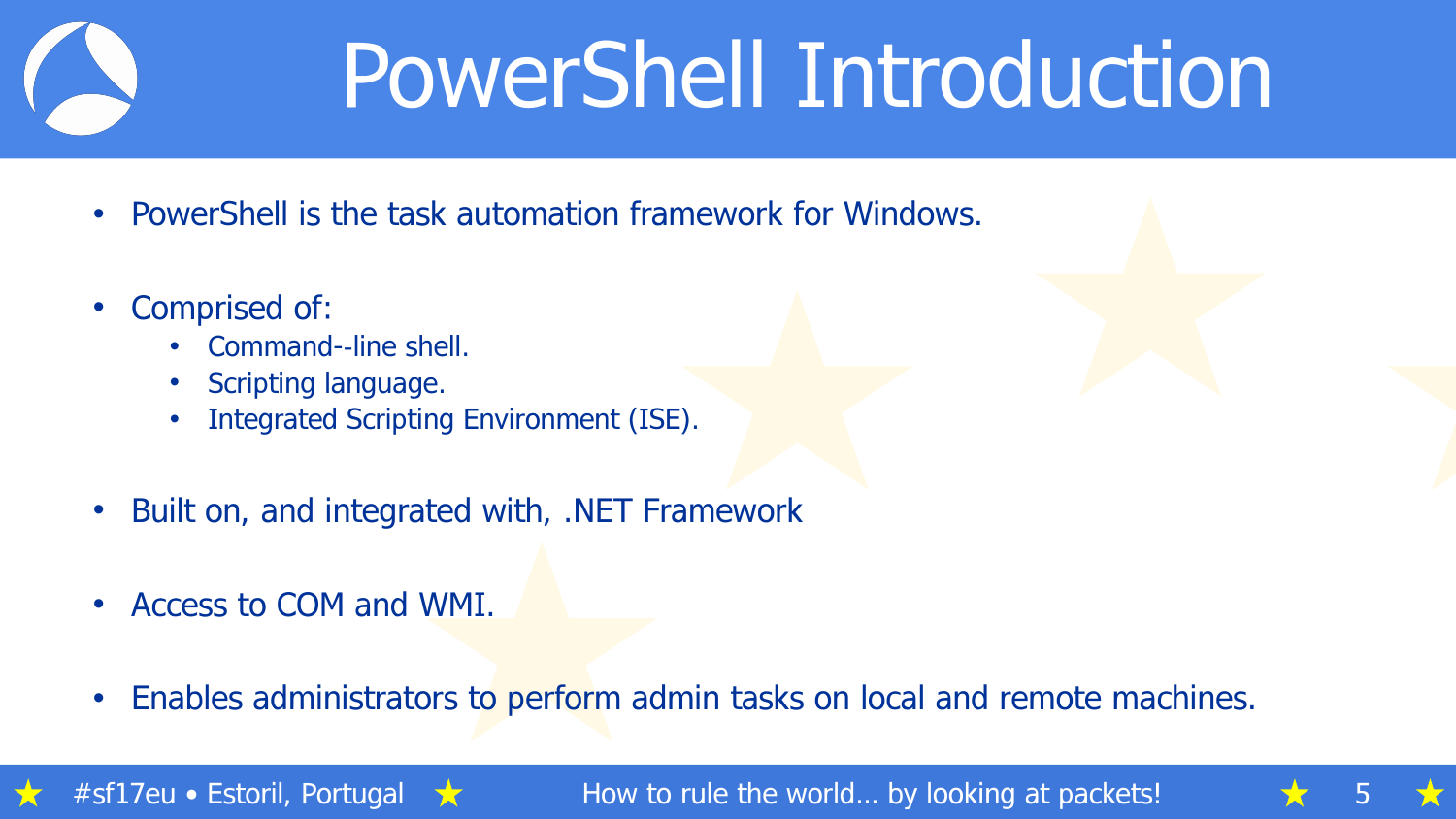

# PowerShell Introduction
PowerShell is the task automation framework for Windows.

Comprised of:
Command-­‐line shell.
Scripting language.
Integrated Scripting Environment (ISE).

Built on, and integrated with, .NET Framework

Access to COM and WMI.

Enables administrators to perform admin tasks on local and remote machines.